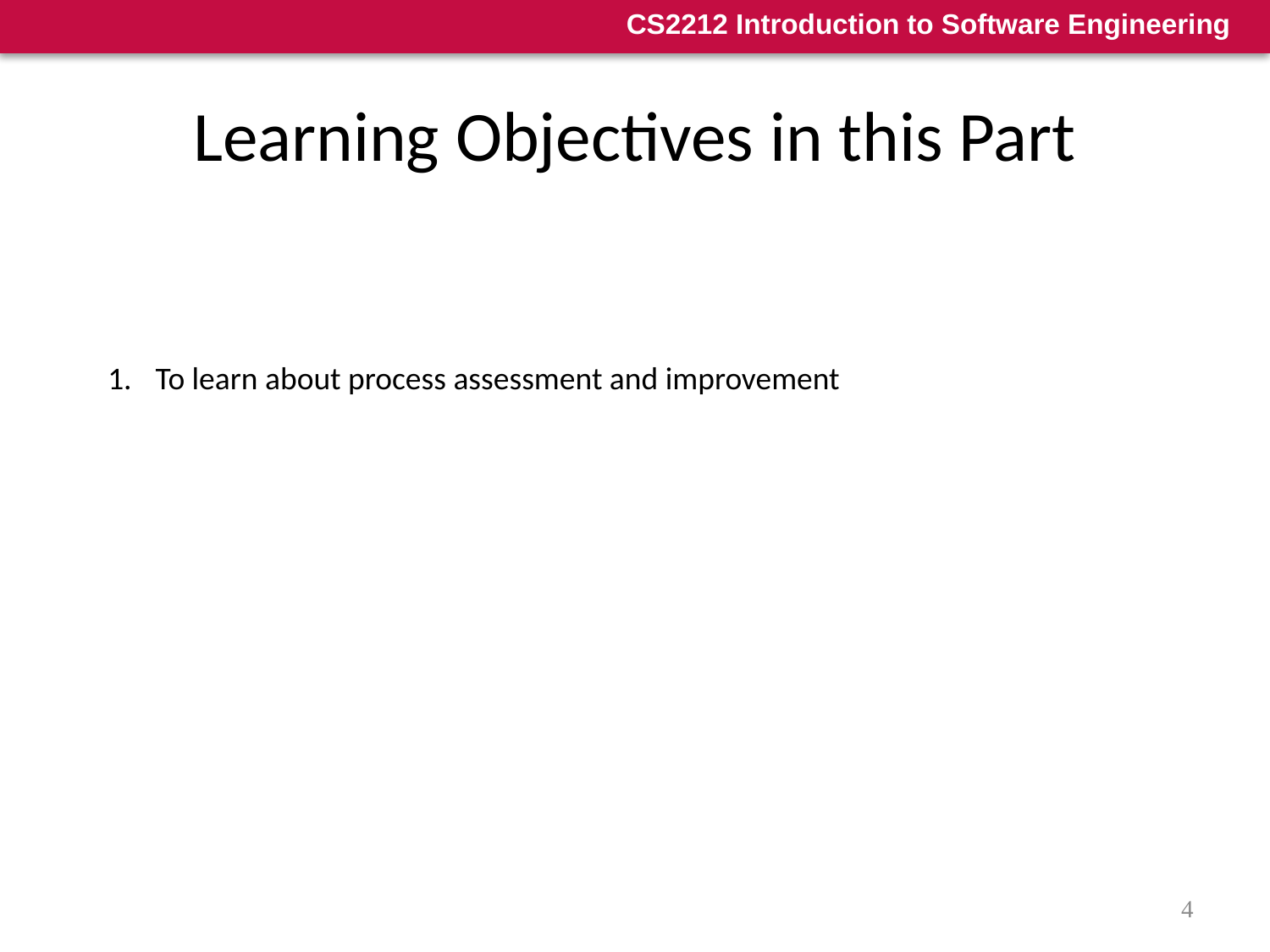

# Learning Objectives in this Part

To learn about process assessment and improvement

4